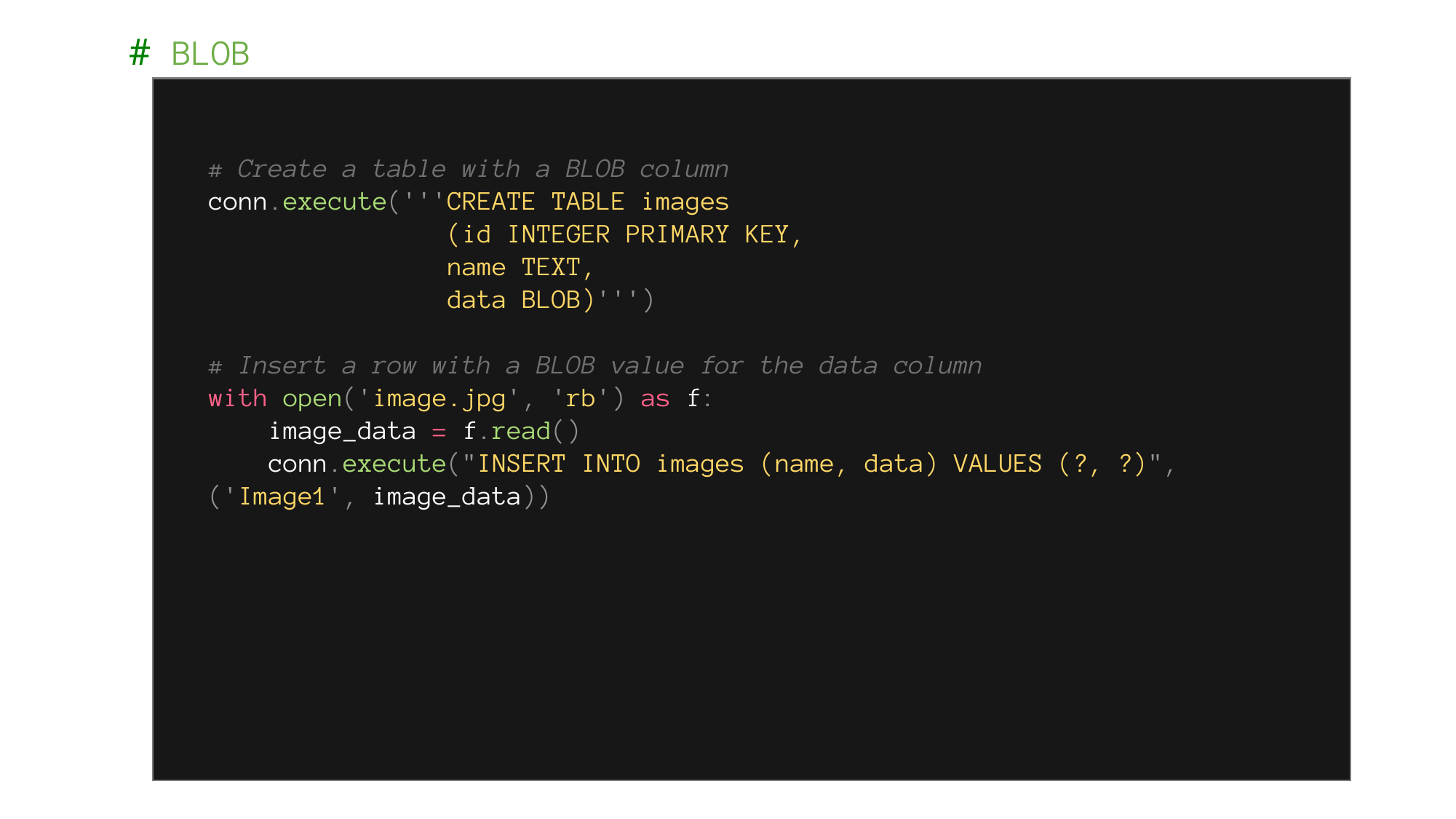

# BLOB

# Create a table with a BLOB column
conn.execute('''CREATE TABLE images
                (id INTEGER PRIMARY KEY,
                name TEXT,
                data BLOB)''')
# Insert a row with a BLOB value for the data column
with open('image.jpg', 'rb') as f:
    image_data = f.read()
    conn.execute("INSERT INTO images (name, data) VALUES (?, ?)", ('Image1', image_data))